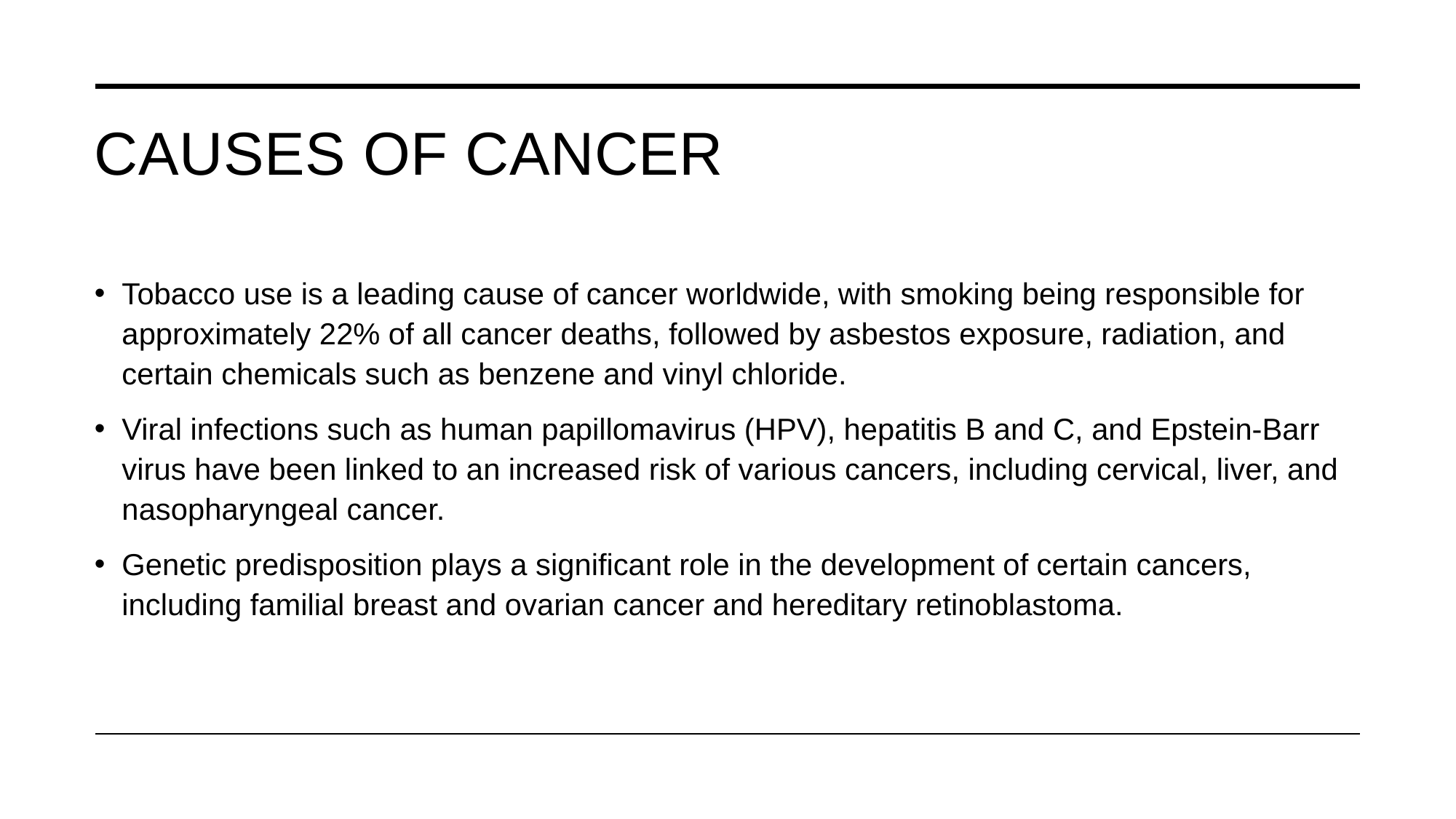

# Causes of Cancer
Tobacco use is a leading cause of cancer worldwide, with smoking being responsible for approximately 22% of all cancer deaths, followed by asbestos exposure, radiation, and certain chemicals such as benzene and vinyl chloride.
Viral infections such as human papillomavirus (HPV), hepatitis B and C, and Epstein-Barr virus have been linked to an increased risk of various cancers, including cervical, liver, and nasopharyngeal cancer.
Genetic predisposition plays a significant role in the development of certain cancers, including familial breast and ovarian cancer and hereditary retinoblastoma.